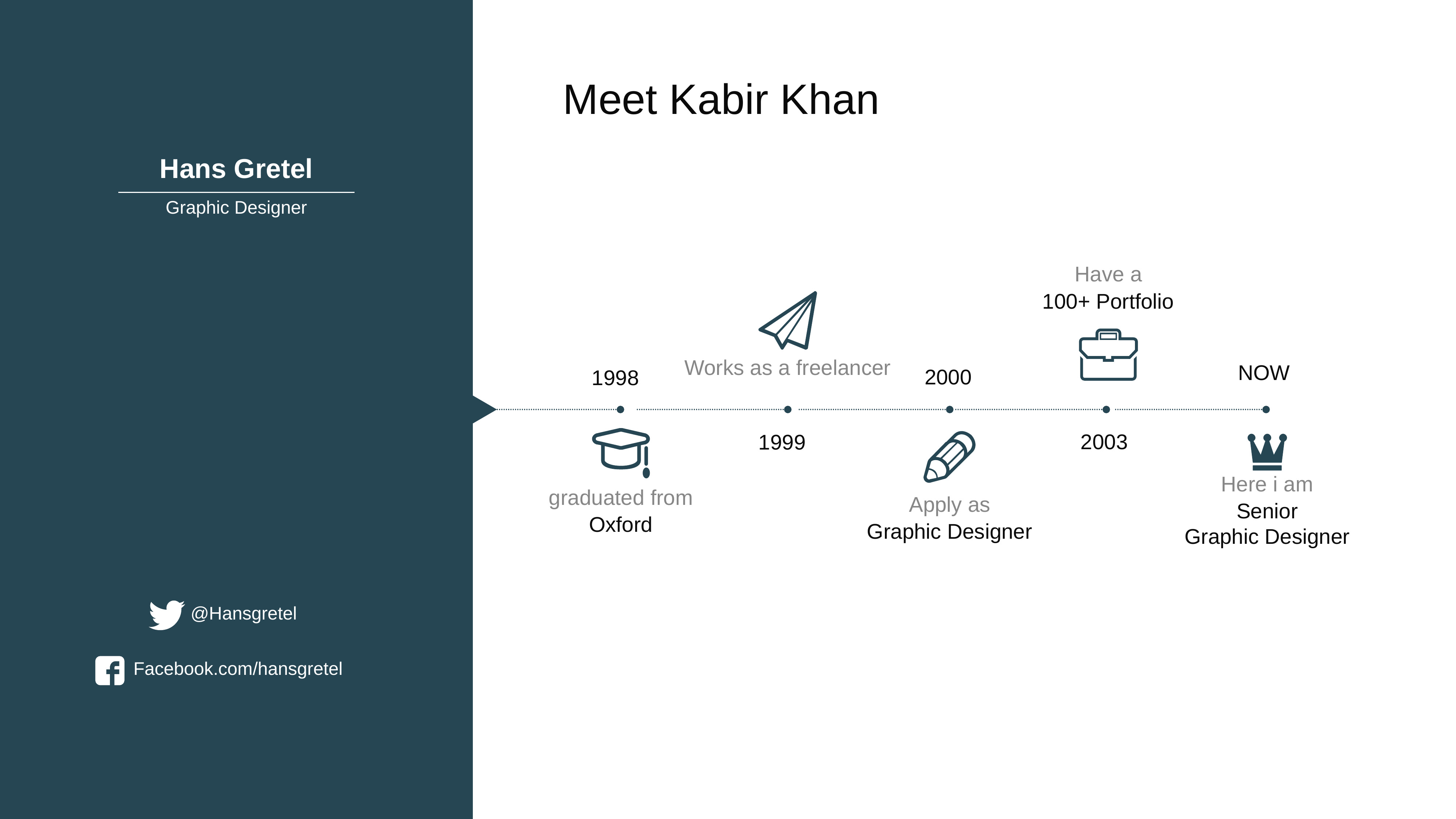

35
Meet Kabir Khan
Hans Gretel
Graphic Designer
Have a

100+ Portfolio

Works as a freelancer
NOW
2000
1998
2003
1999

Here i am
graduated from
Apply as
Senior
Graphic Designer
Oxford
Graphic Designer
@Hansgretel

Facebook.com/hansgretel